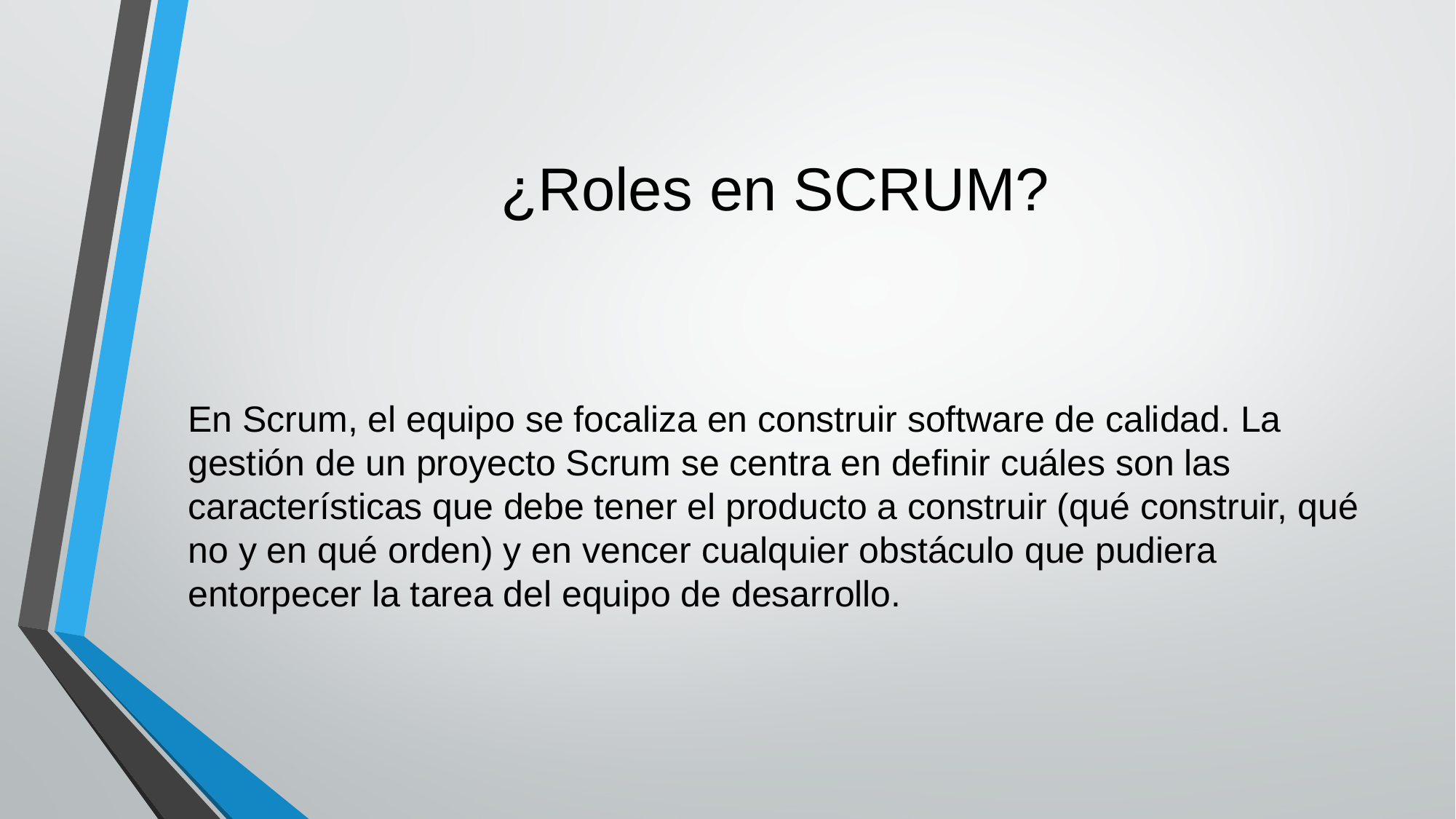

# ¿Roles en SCRUM?
En Scrum, el equipo se focaliza en construir software de calidad. La gestión de un proyecto Scrum se centra en definir cuáles son las características que debe tener el producto a construir (qué construir, qué no y en qué orden) y en vencer cualquier obstáculo que pudiera entorpecer la tarea del equipo de desarrollo.